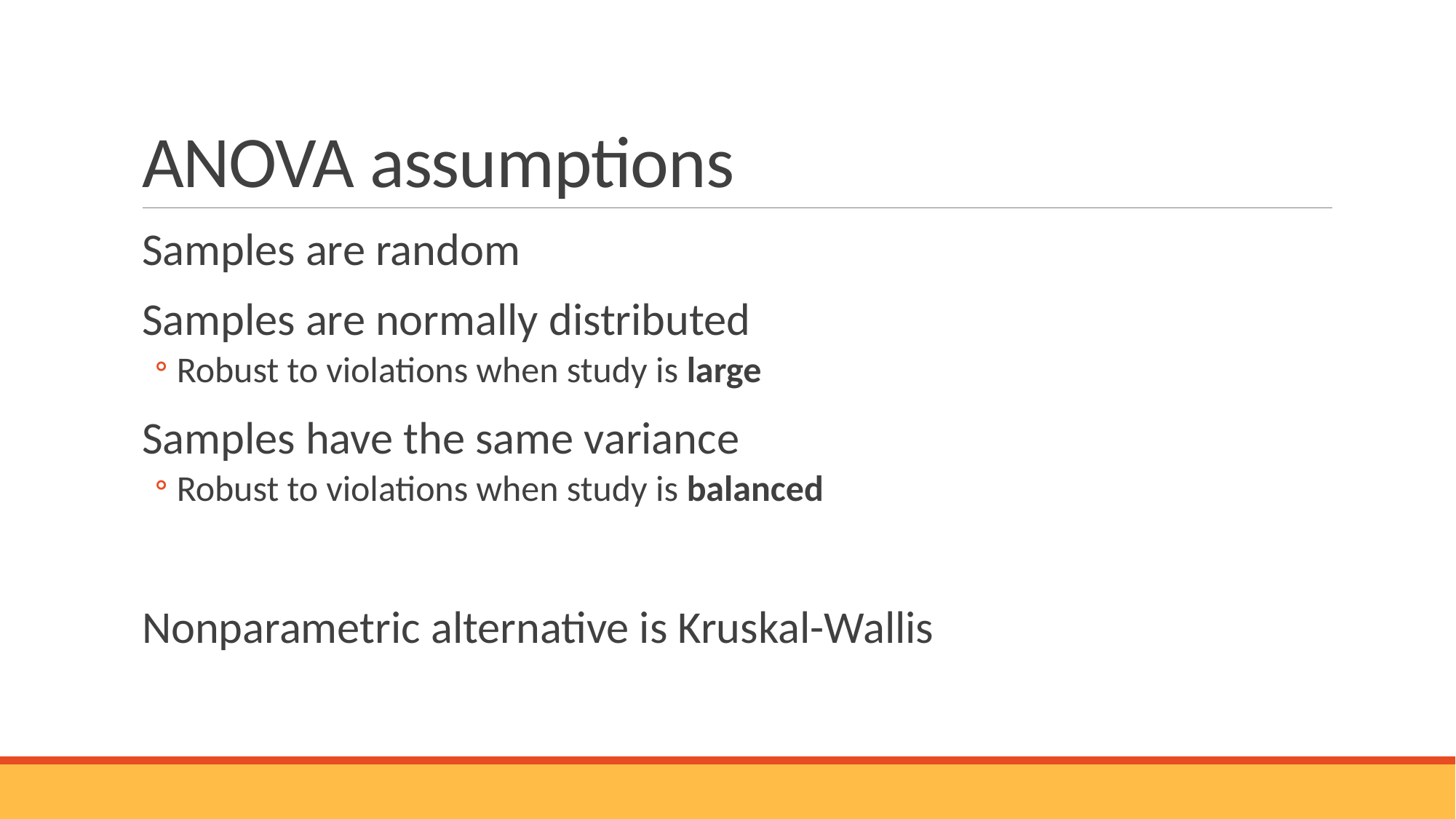

# ANOVA assumptions
Samples are random
Samples are normally distributed
Robust to violations when study is large
Samples have the same variance
Robust to violations when study is balanced

Nonparametric alternative is Kruskal-Wallis